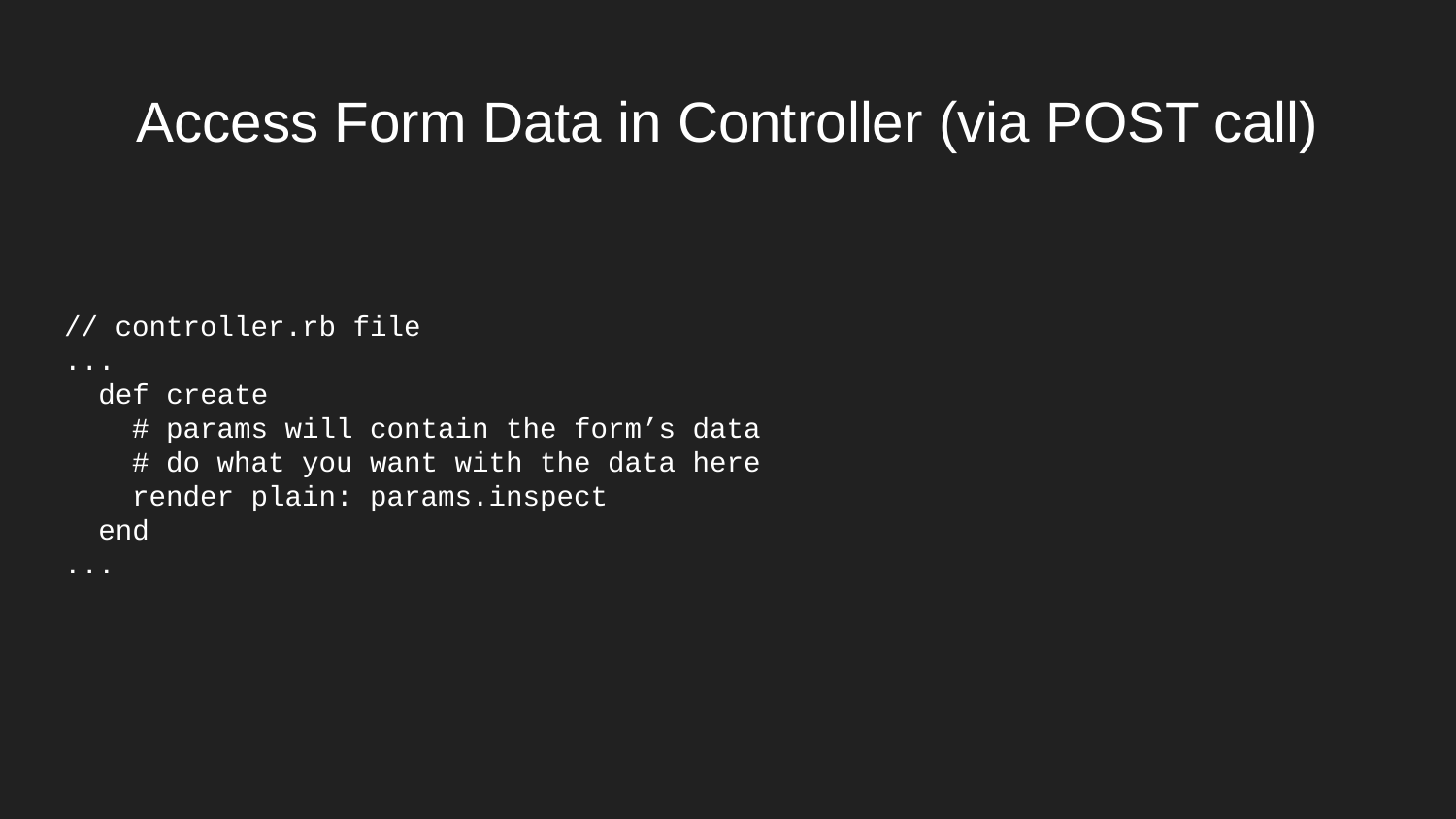

# Access Form Data in Controller (via POST call)
// controller.rb file
...
  def create
    # params will contain the form’s data
    # do what you want with the data here
    render plain: params.inspect
  end
...